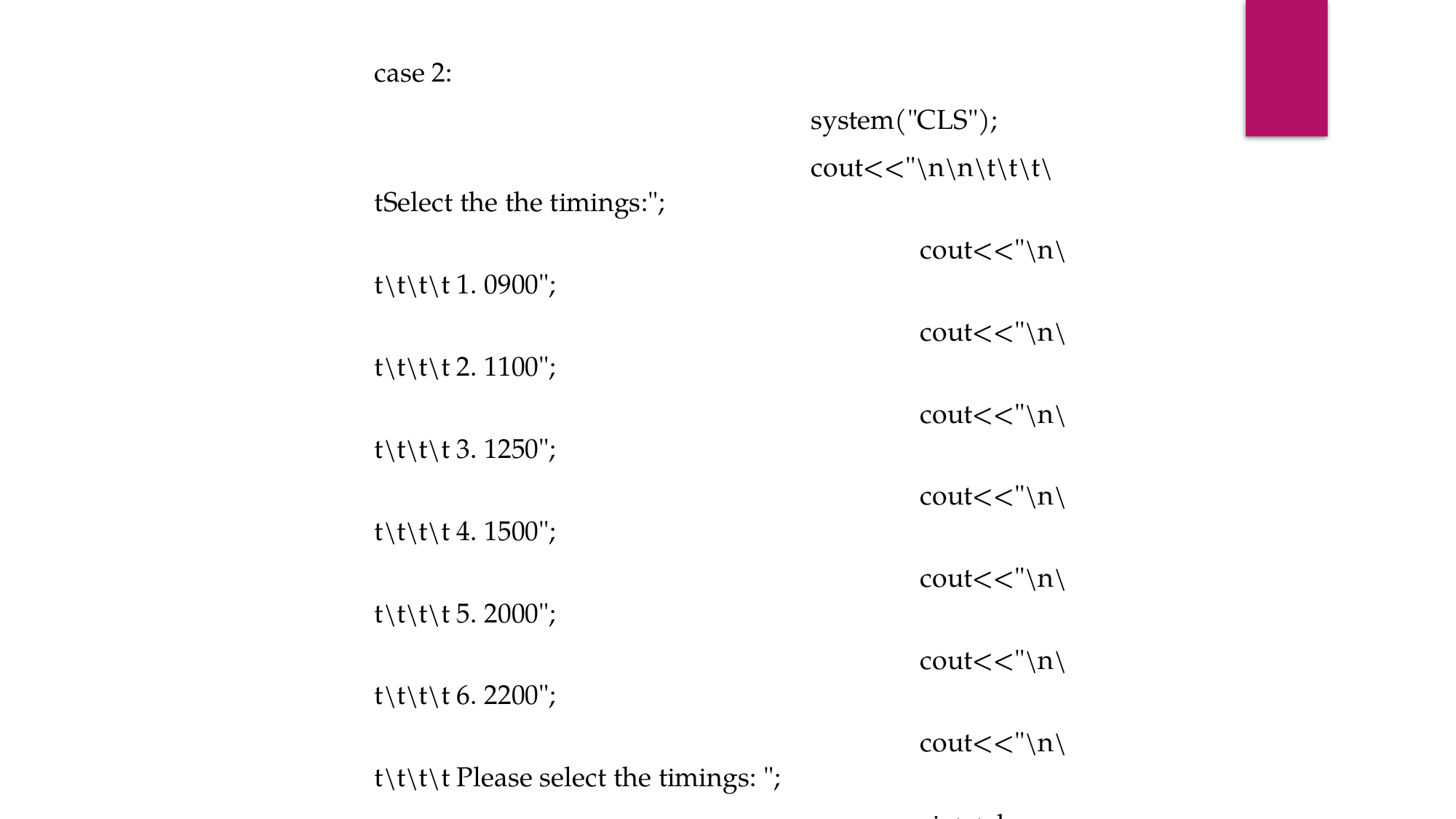

case 2:
				system("CLS");
				cout<<"\n\n\t\t\t\tSelect the the timings:";
					cout<<"\n\t\t\t\t 1. 0900";
					cout<<"\n\t\t\t\t 2. 1100";
					cout<<"\n\t\t\t\t 3. 1250";
					cout<<"\n\t\t\t\t 4. 1500";
					cout<<"\n\t\t\t\t 5. 2000";
					cout<<"\n\t\t\t\t 6. 2200";
					cout<<"\n\t\t\t\t Please select the timings: ";
					cin>>b;
					cout<<"\n\n\t\t\t\t Enter your name: ";
					cin>>t.name;